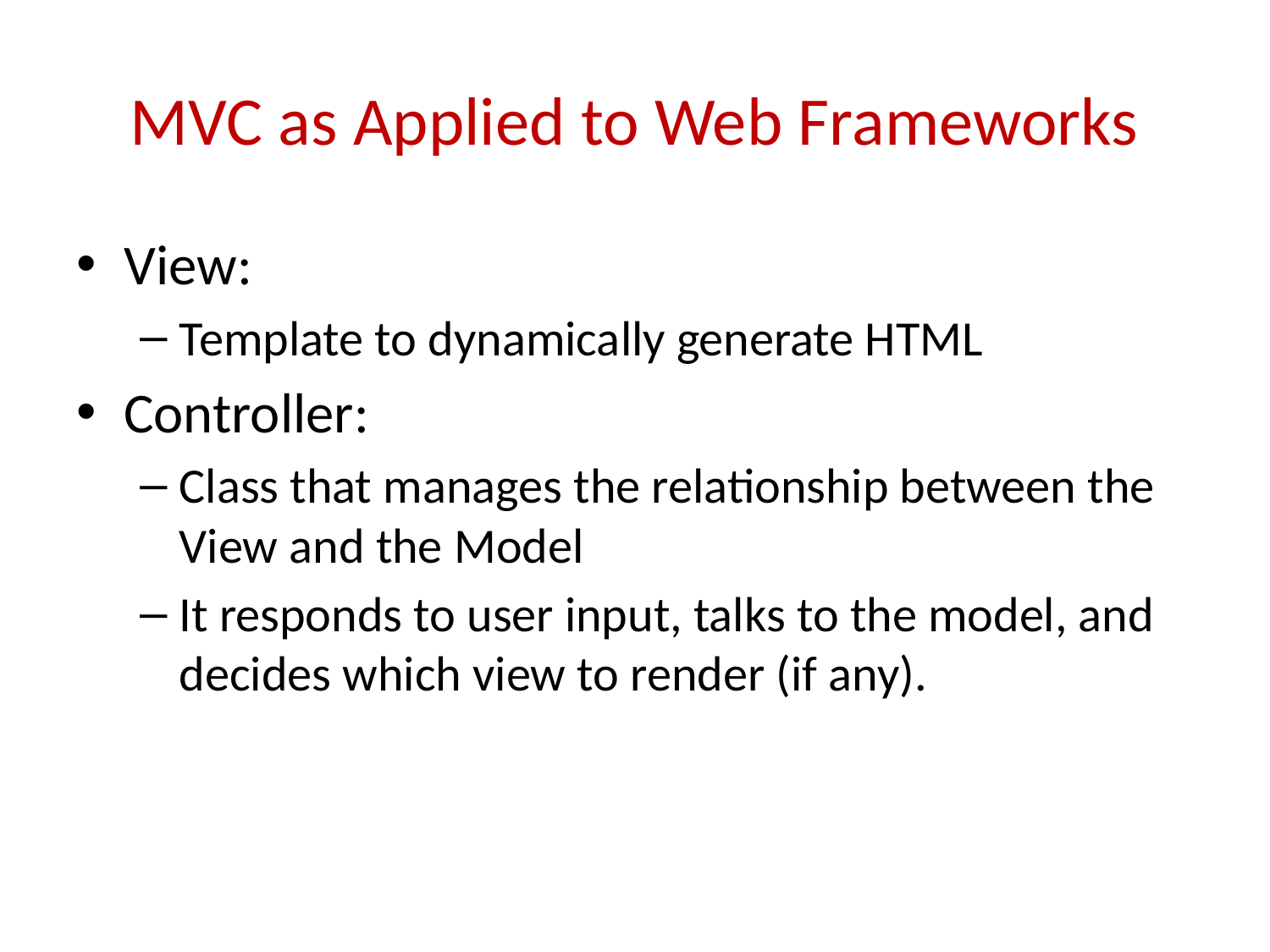

# MVC as Applied to Web Frameworks
View:
Template to dynamically generate HTML
Controller:
Class that manages the relationship between the View and the Model
It responds to user input, talks to the model, and decides which view to render (if any).